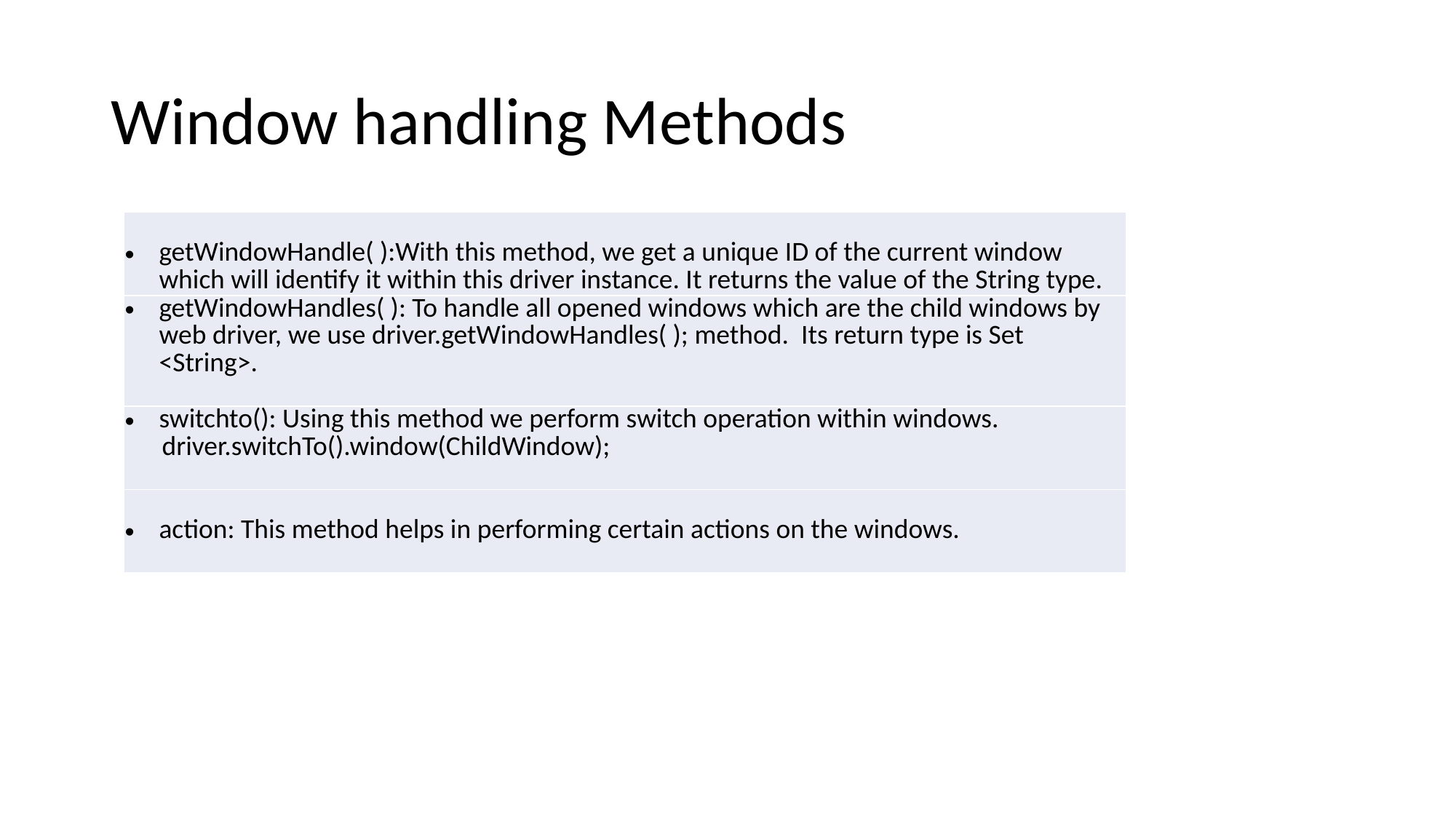

# Window handling Methods
| getWindowHandle( ):With this method, we get a unique ID of the current window which will identify it within this driver instance. It returns the value of the String type. |
| --- |
| getWindowHandles( ): To handle all opened windows which are the child windows by web driver, we use driver.getWindowHandles( ); method. Its return type is Set <String>. |
| switchto(): Using this method we perform switch operation within windows. driver.switchTo().window(ChildWindow); |
| action: This method helps in performing certain actions on the windows. |